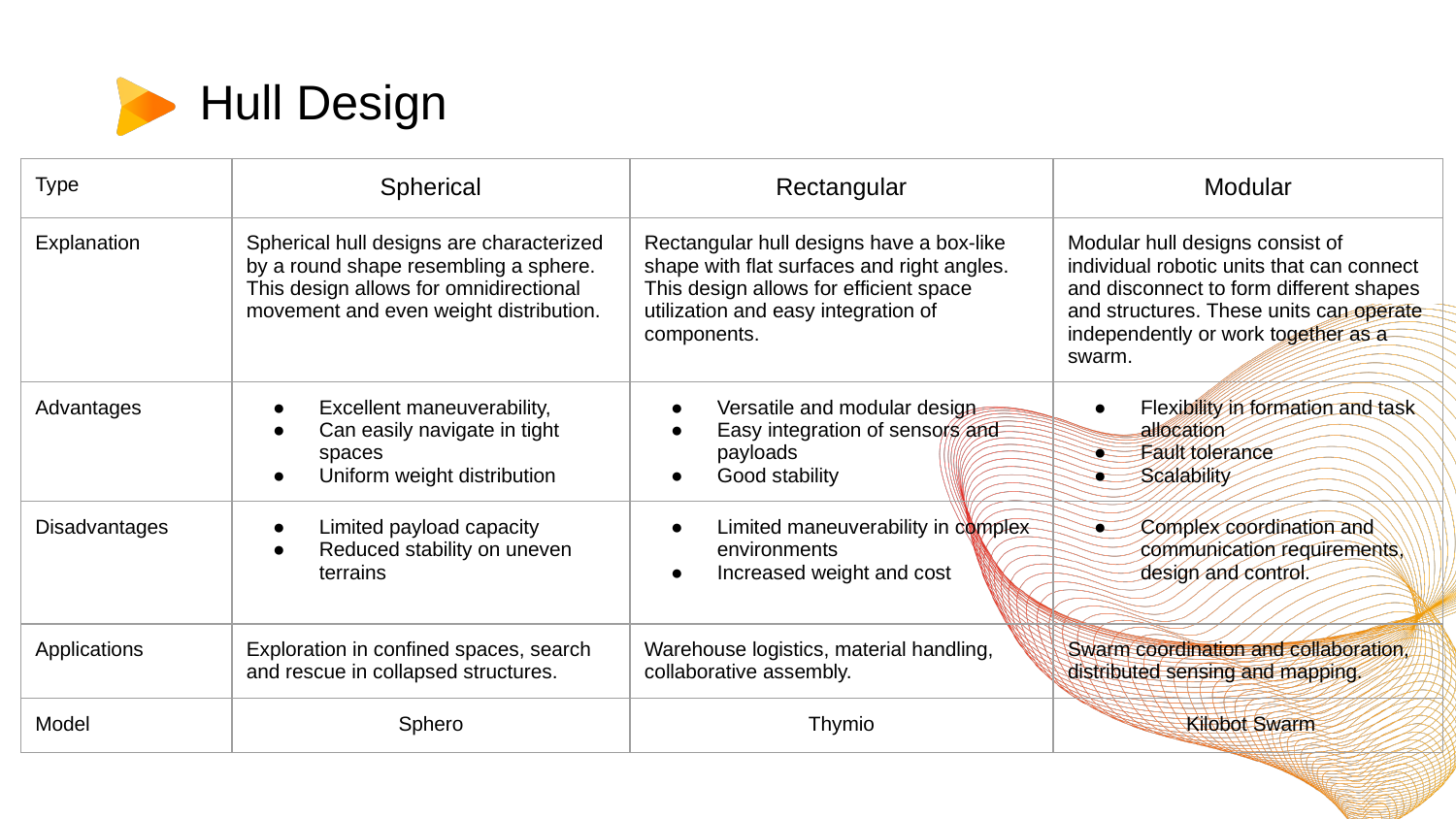

# Hull Design
| Type | Spherical | Rectangular | Modular |
| --- | --- | --- | --- |
| Explanation | Spherical hull designs are characterized by a round shape resembling a sphere. This design allows for omnidirectional movement and even weight distribution. | Rectangular hull designs have a box-like shape with flat surfaces and right angles. This design allows for efficient space utilization and easy integration of components. | Modular hull designs consist of individual robotic units that can connect and disconnect to form different shapes and structures. These units can operate independently or work together as a swarm. |
| Advantages | Excellent maneuverability, Can easily navigate in tight spaces Uniform weight distribution | Versatile and modular design Easy integration of sensors and payloads Good stability | Flexibility in formation and task allocation Fault tolerance Scalability |
| Disadvantages | Limited payload capacity Reduced stability on uneven terrains | Limited maneuverability in complex environments Increased weight and cost | Complex coordination and communication requirements, design and control. |
| Applications | Exploration in confined spaces, search and rescue in collapsed structures. | Warehouse logistics, material handling, collaborative assembly. | Swarm coordination and collaboration, distributed sensing and mapping. |
| Model | Sphero | Thymio | Kilobot Swarm |